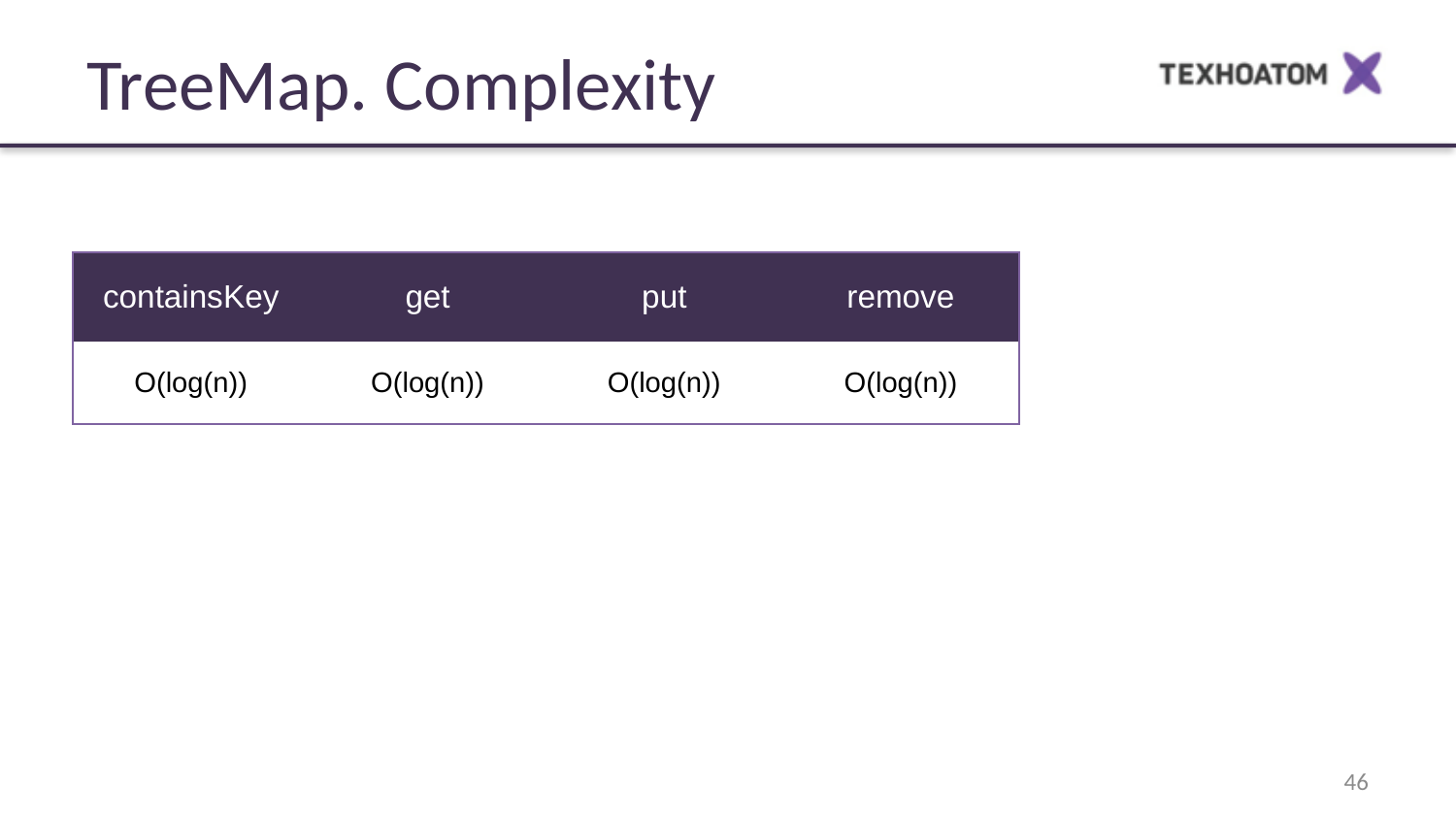

TreeMap. Complexity

| containsKey | get | put | remove |
| --- | --- | --- | --- |
| O(log(n)) | O(log(n)) | O(log(n)) | O(log(n)) |
46